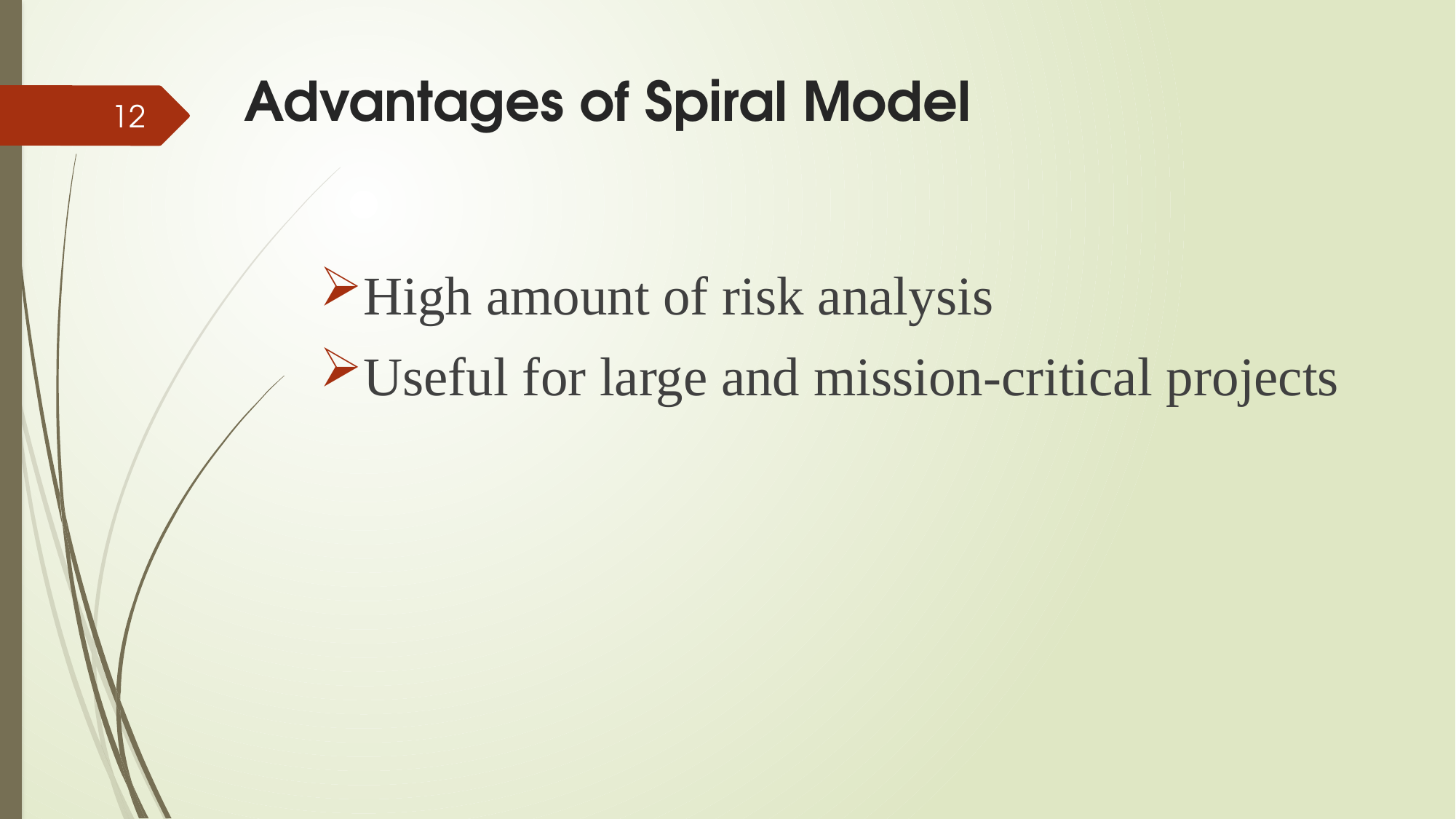

# Advantages of Spiral Model
12
High amount of risk analysis
Useful for large and mission-critical projects